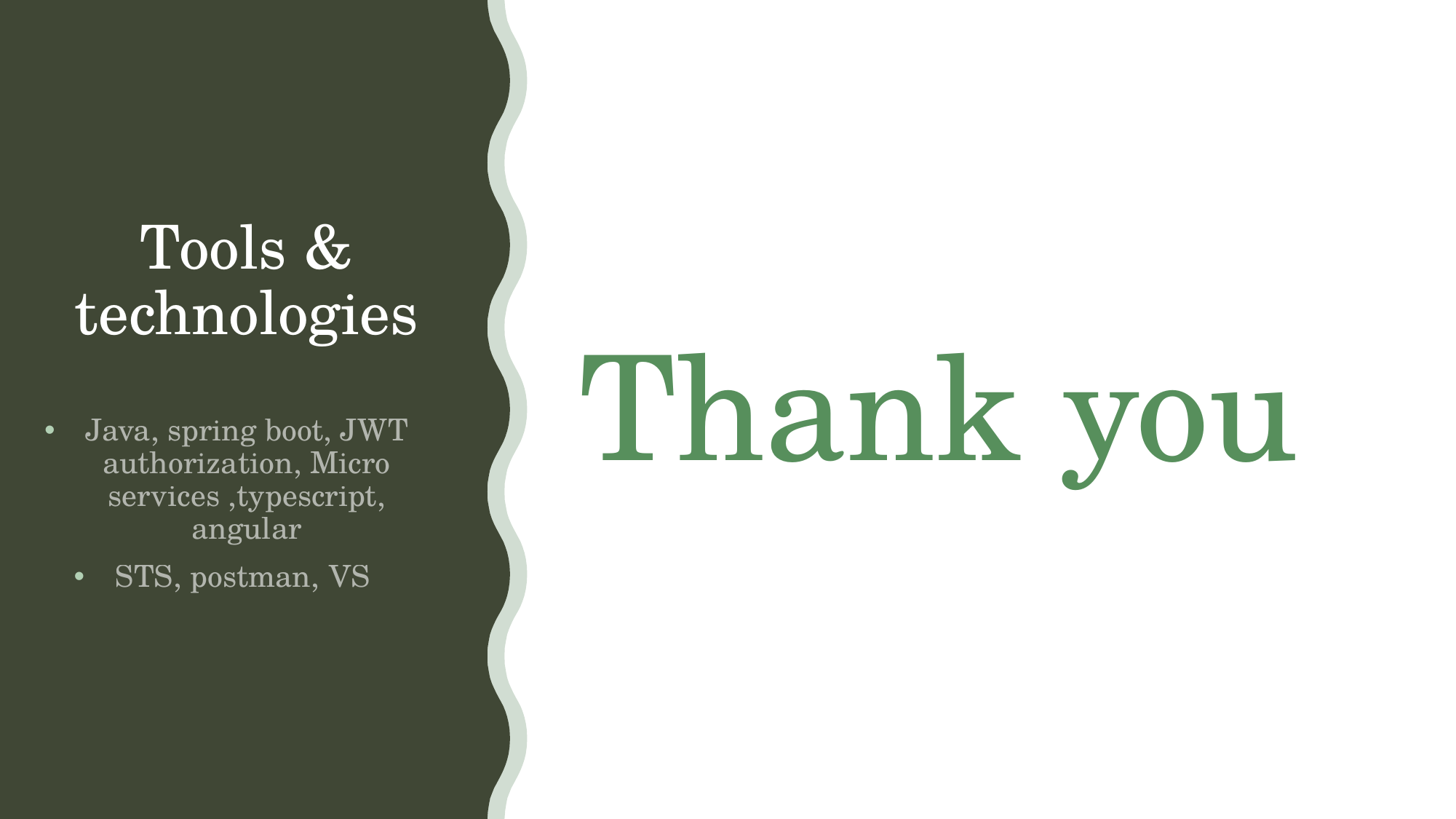

# Tools & technologies
Thank you
Java, spring boot, JWT authorization, Micro services ,typescript, angular
STS, postman, VS